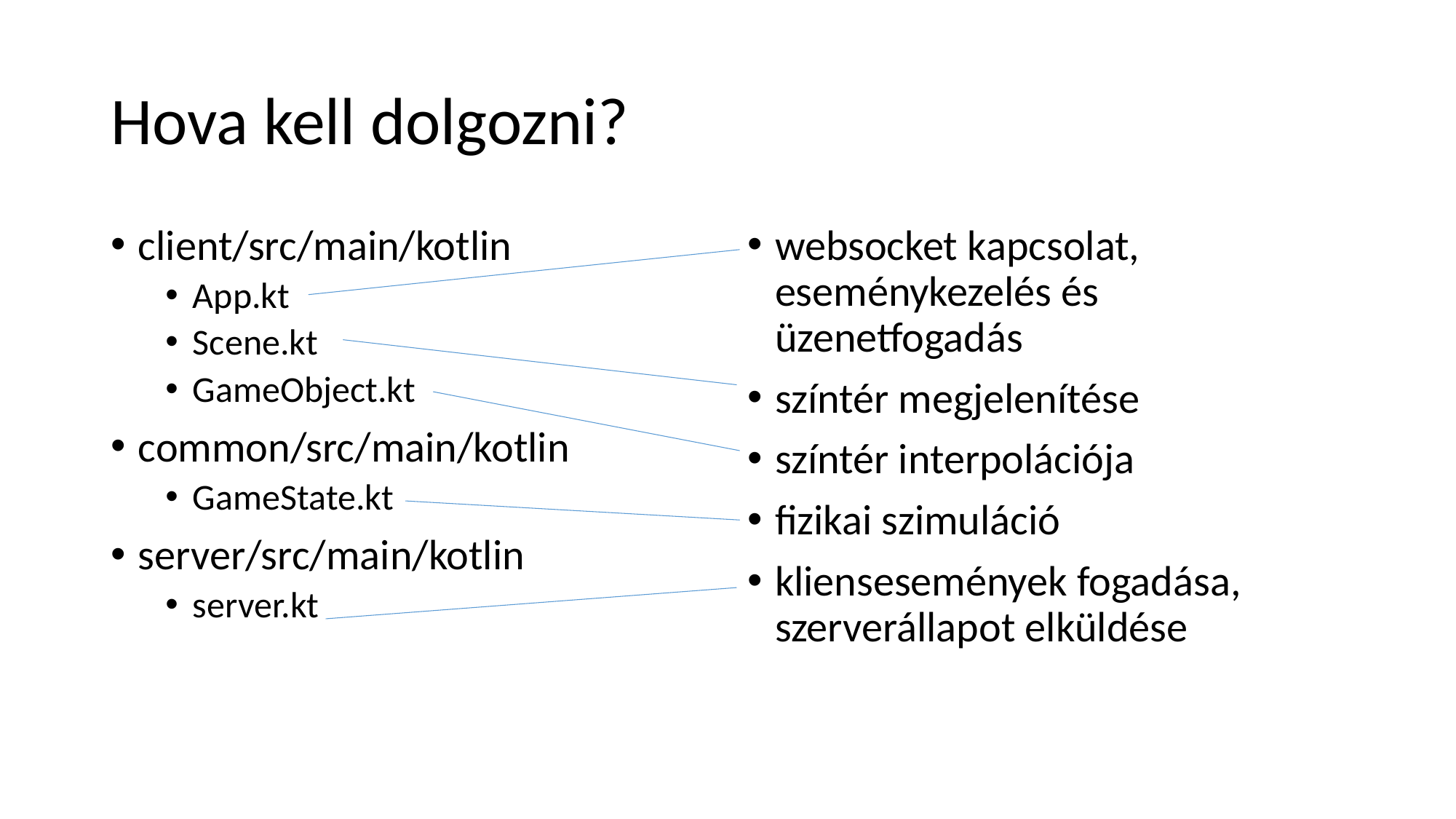

# Hova kell dolgozni?
client/src/main/kotlin
App.kt
Scene.kt
GameObject.kt
common/src/main/kotlin
GameState.kt
server/src/main/kotlin
server.kt
websocket kapcsolat, eseménykezelés és üzenetfogadás
színtér megjelenítése
színtér interpolációja
fizikai szimuláció
kliensesemények fogadása, szerverállapot elküldése